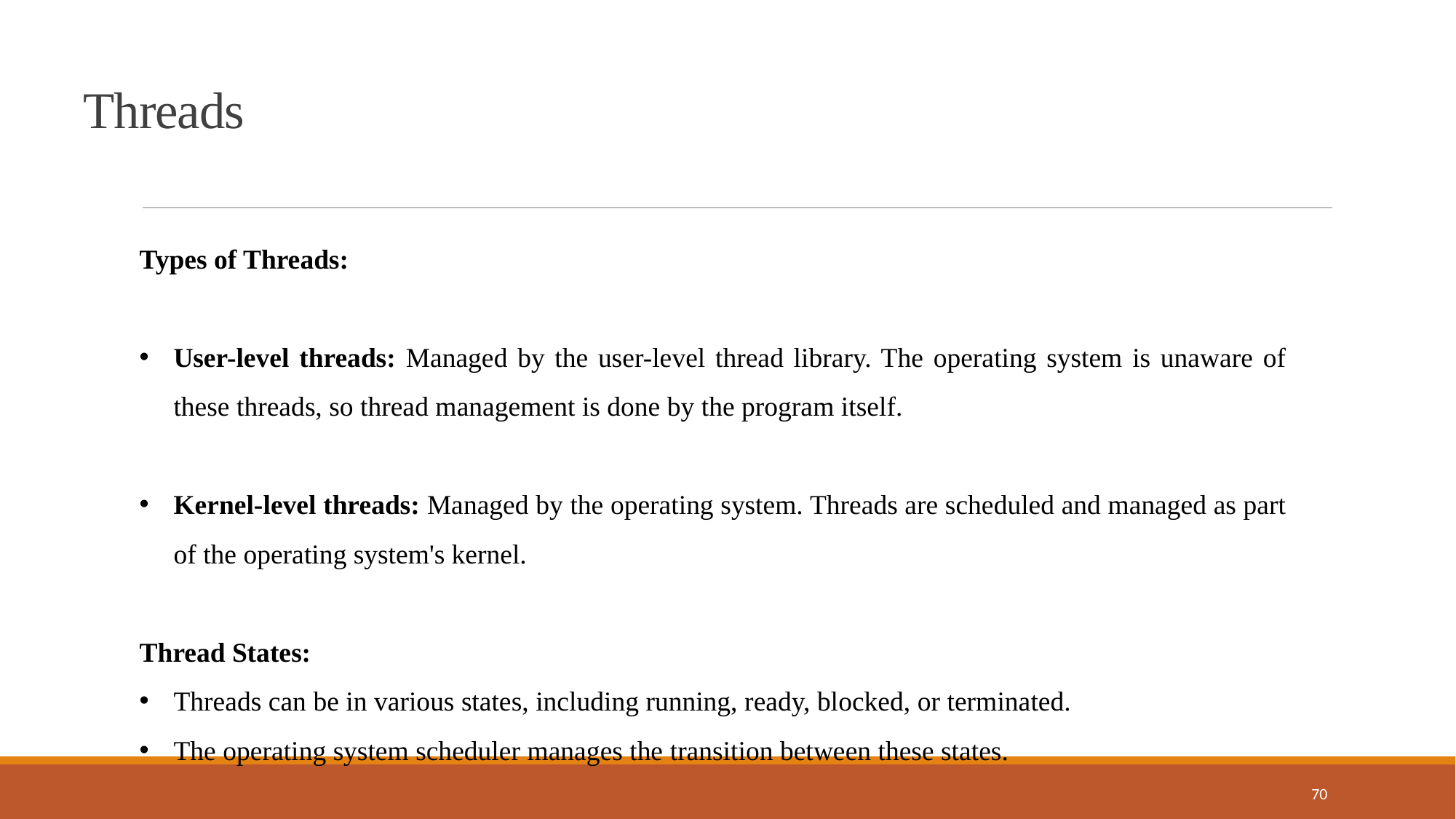

Threads
Types of Threads:

User-level threads: Managed by the user-level thread library. The operating system is unaware of these threads, so thread management is done by the program itself.

Kernel-level threads: Managed by the operating system. Threads are scheduled and managed as part of the operating system's kernel.

Thread States:
Threads can be in various states, including running, ready, blocked, or terminated.
The operating system scheduler manages the transition between these states.
70